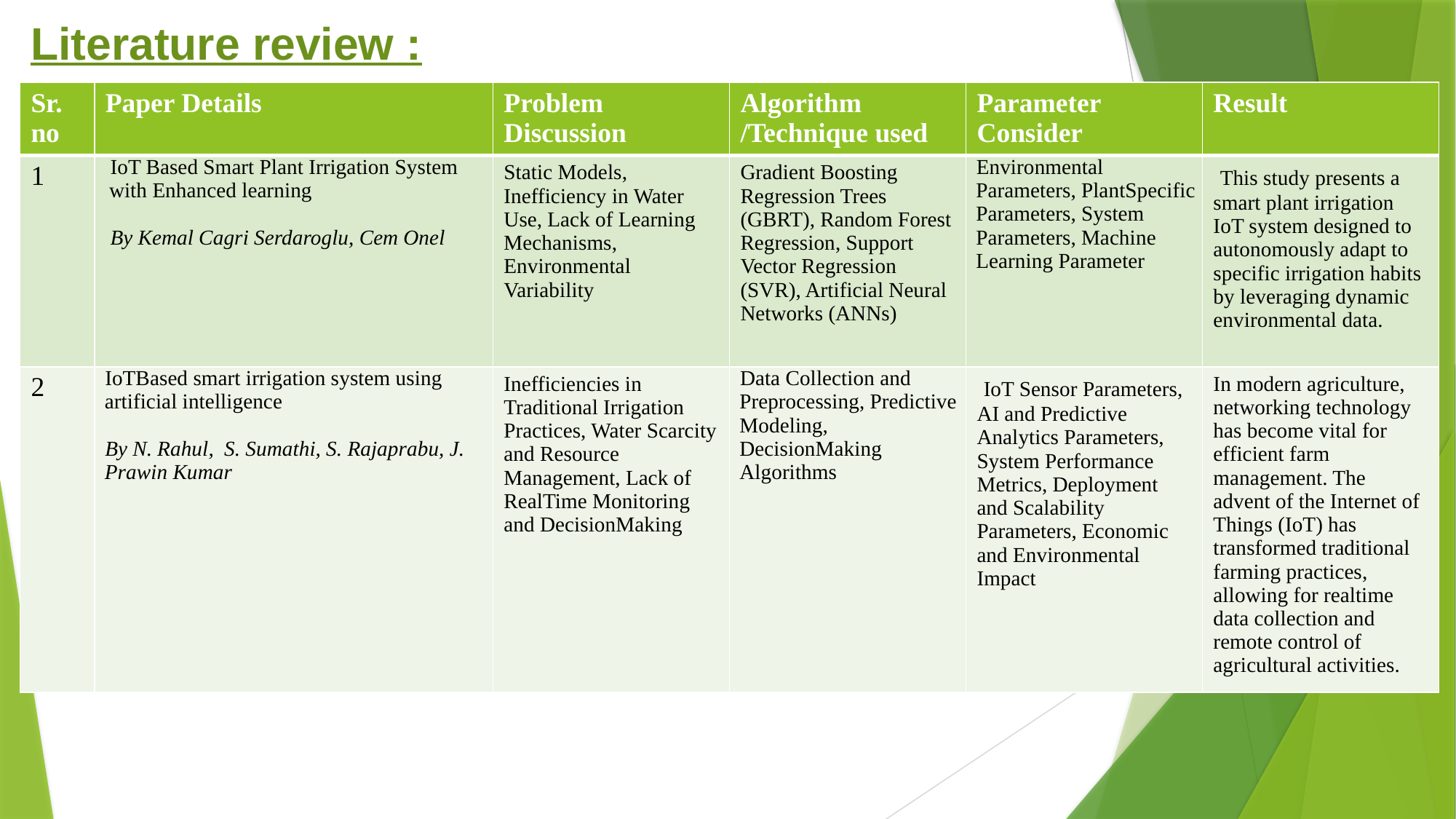

Literature review :

| Sr. no | Paper Details | Problem Discussion | Algorithm /Technique used | Parameter Consider | Result |
| --- | --- | --- | --- | --- | --- |
| 1 | IoT Based Smart Plant Irrigation System with Enhanced learning By Kemal Cagri Serdaroglu, Cem Onel | Static Models, Inefficiency in Water Use, Lack of Learning Mechanisms, Environmental Variability | Gradient Boosting Regression Trees (GBRT), Random Forest Regression, Support Vector Regression (SVR), Artificial Neural Networks (ANNs) | Environmental Parameters, PlantSpecific Parameters, System Parameters, Machine Learning Parameter | This study presents a smart plant irrigation IoT system designed to autonomously adapt to specific irrigation habits by leveraging dynamic environmental data. |
| 2 | IoTBased smart irrigation system using artificial intelligence   By N. Rahul, S. Sumathi, S. Rajaprabu, J. Prawin Kumar | Inefficiencies in Traditional Irrigation Practices, Water Scarcity and Resource Management, Lack of RealTime Monitoring and DecisionMaking | Data Collection and Preprocessing, Predictive Modeling, DecisionMaking Algorithms | IoT Sensor Parameters, AI and Predictive Analytics Parameters, System Performance Metrics, Deployment and Scalability Parameters, Economic and Environmental Impact | In modern agriculture, networking technology has become vital for efficient farm management. The advent of the Internet of Things (IoT) has transformed traditional farming practices, allowing for realtime data collection and remote control of agricultural activities. |